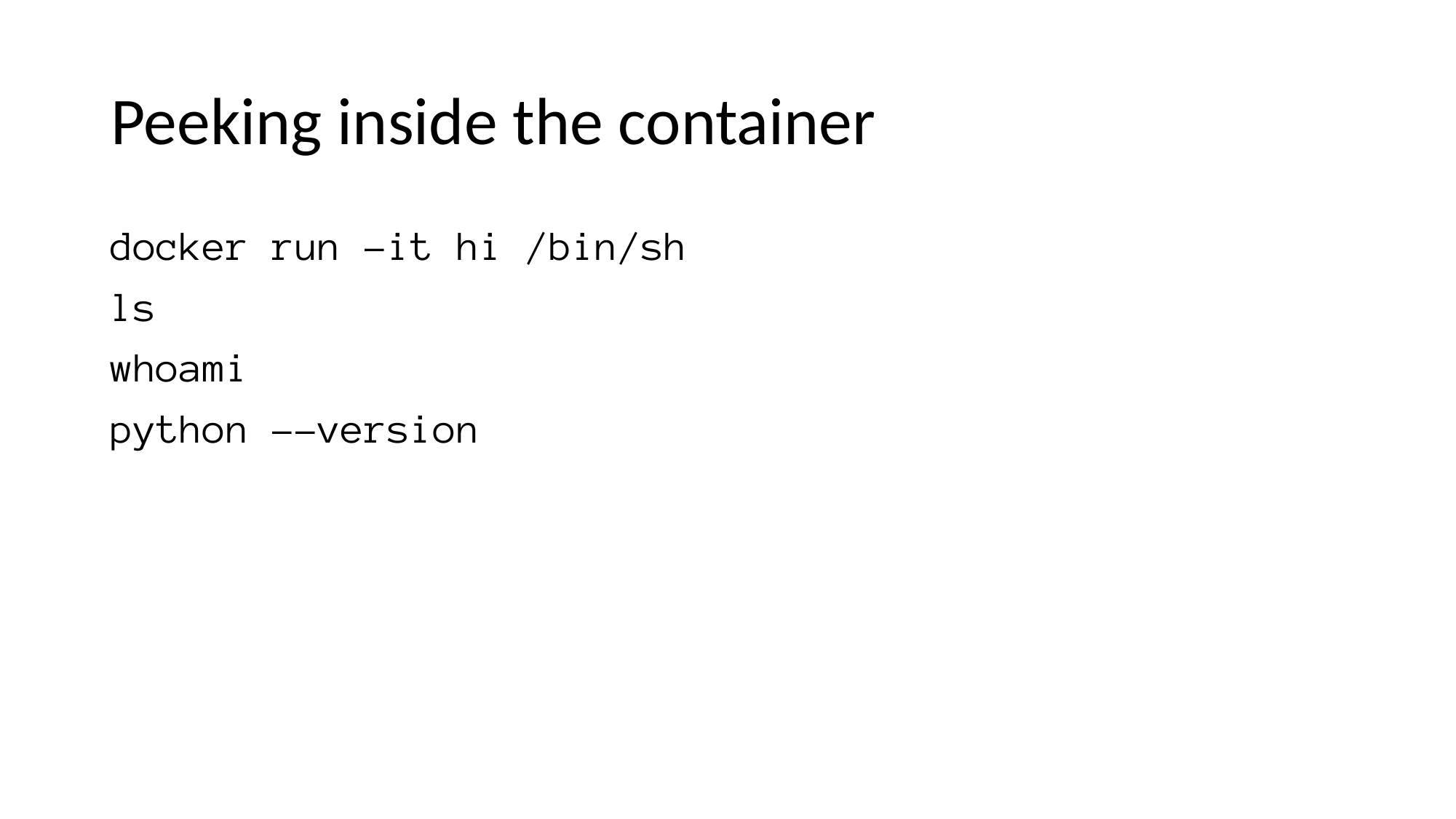

# Peeking inside the container
docker run -it hi /bin/sh
ls
whoami
python --version